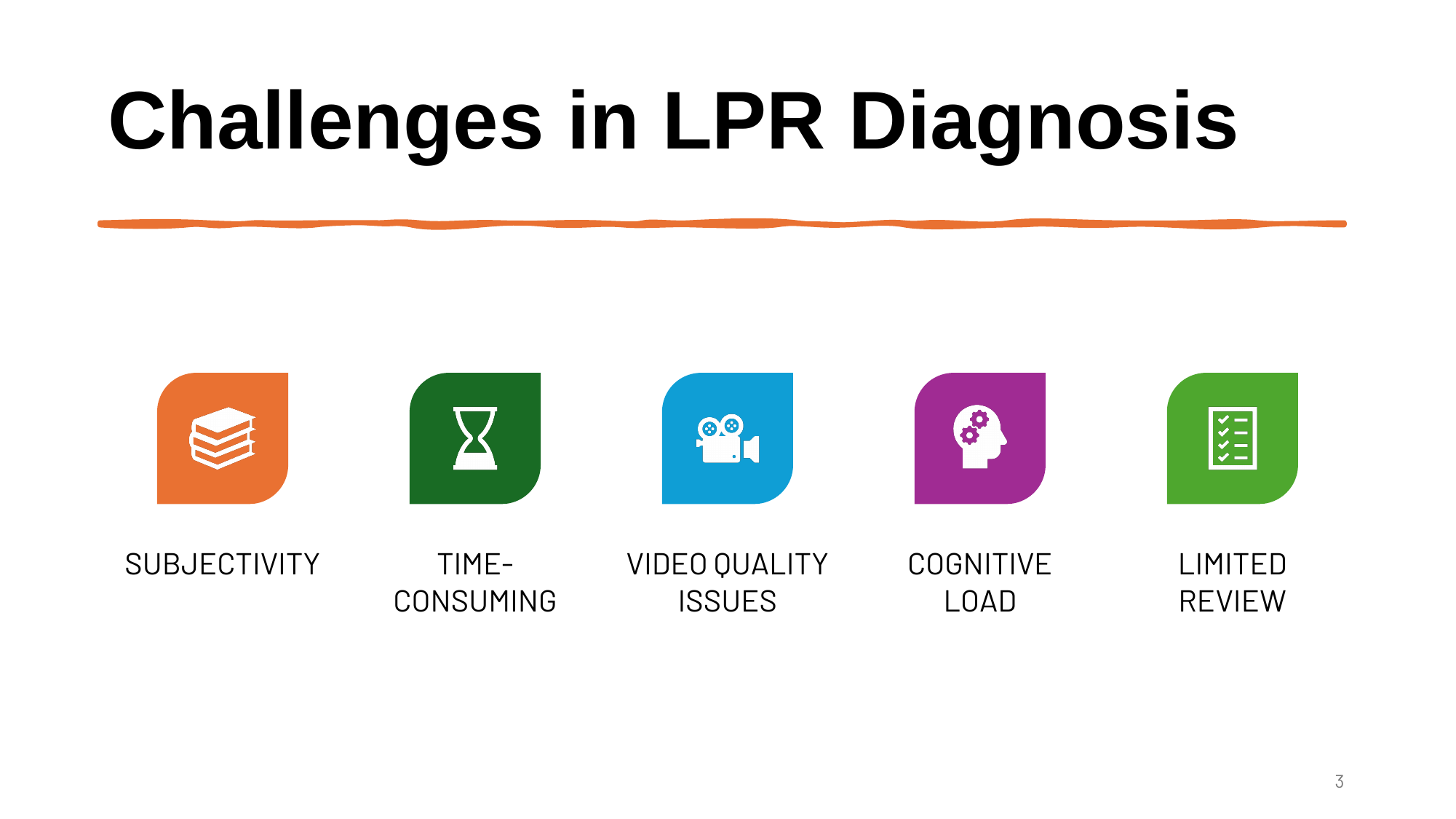

# Challenges in LPR Diagnosis

Subjectivity
Time-consuming
Video quality issues
Cognitive load
Limited review
3